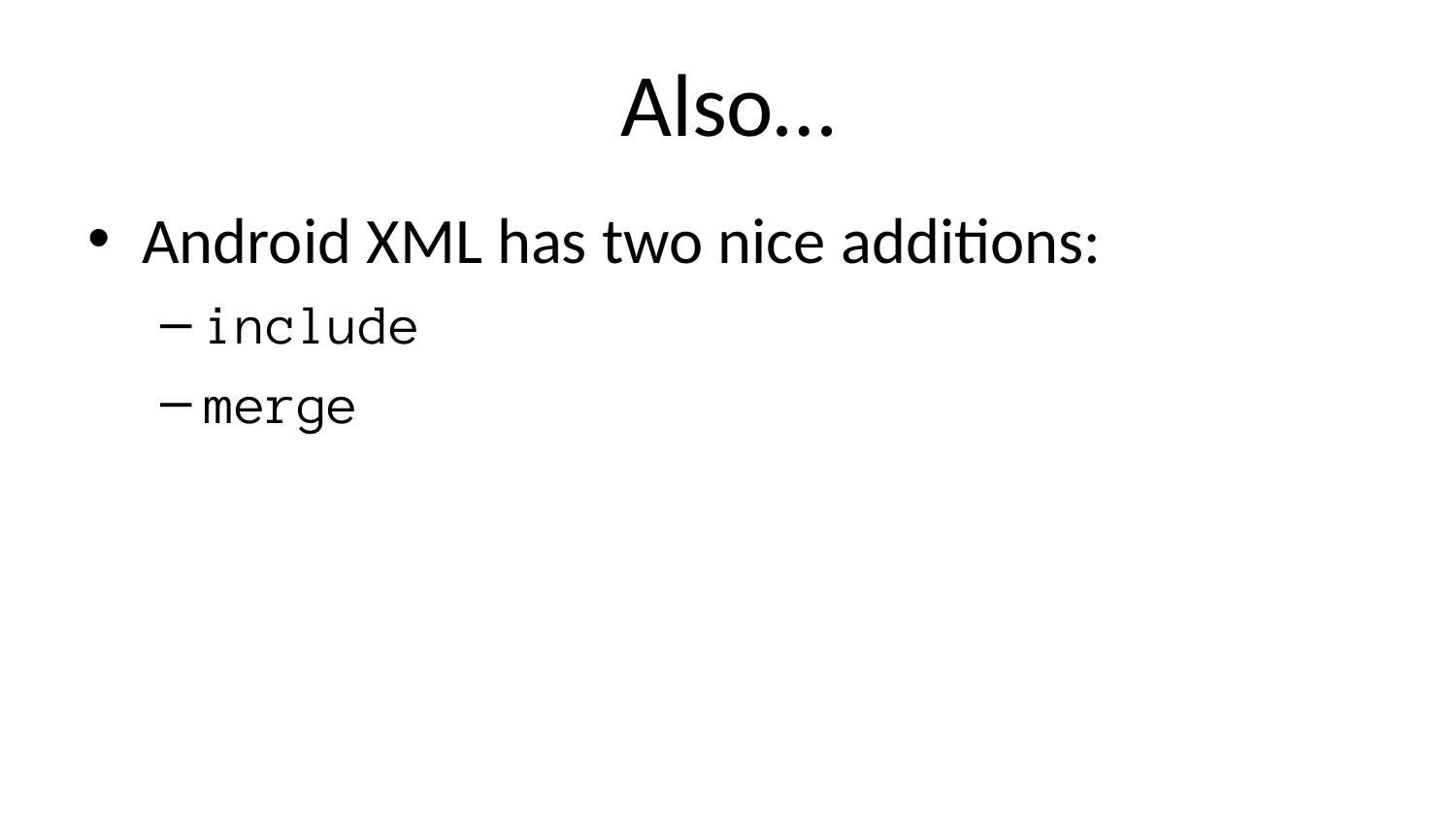

# Also…
Android XML has two nice additions:
include
merge